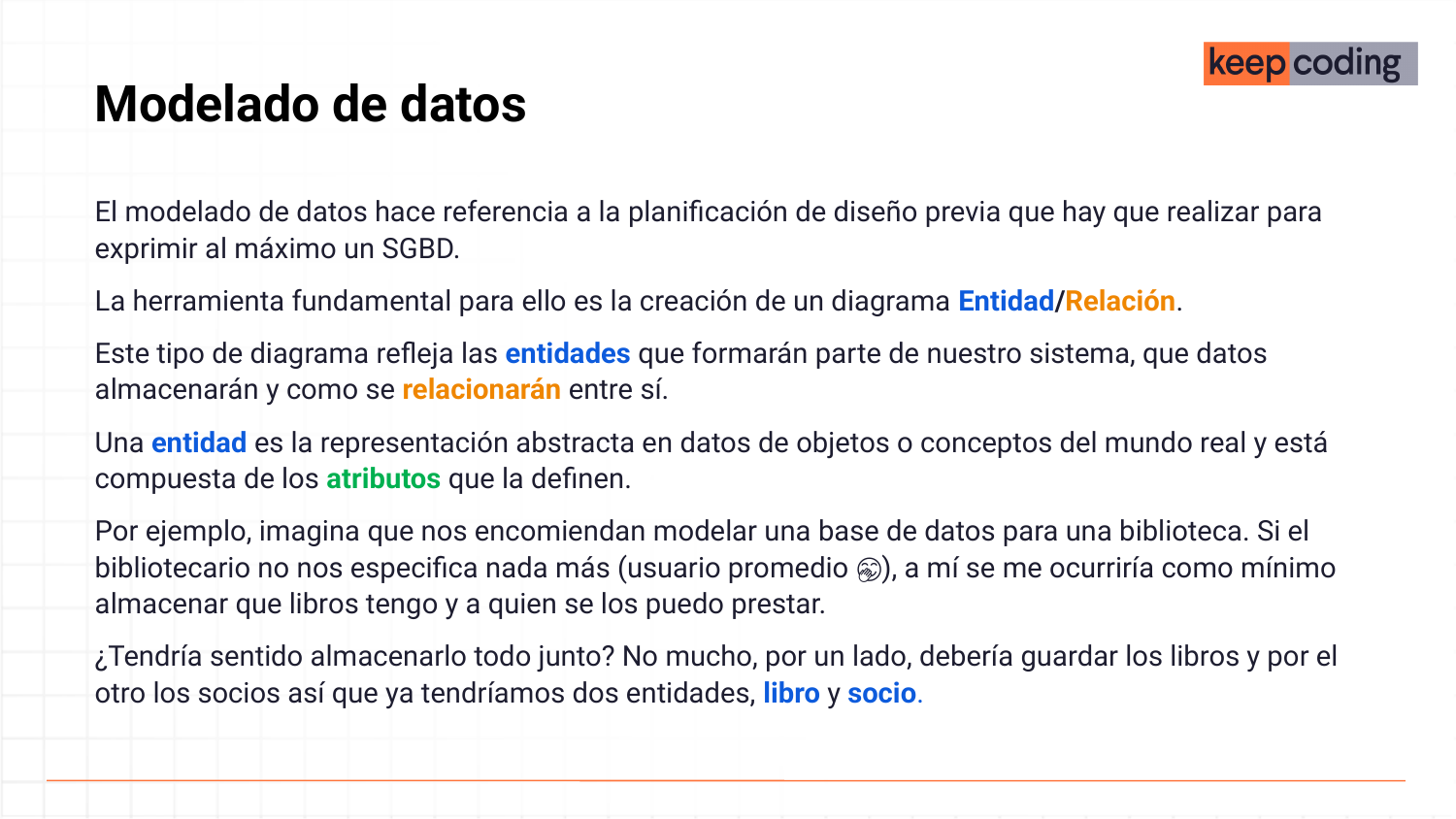

# Modelado de datos
El modelado de datos hace referencia a la planificación de diseño previa que hay que realizar para exprimir al máximo un SGBD.
La herramienta fundamental para ello es la creación de un diagrama Entidad/Relación.
Este tipo de diagrama refleja las entidades que formarán parte de nuestro sistema, que datos almacenarán y como se relacionarán entre sí.
Una entidad es la representación abstracta en datos de objetos o conceptos del mundo real y está compuesta de los atributos que la definen.
Por ejemplo, imagina que nos encomiendan modelar una base de datos para una biblioteca. Si el bibliotecario no nos especifica nada más (usuario promedio 🤭), a mí se me ocurriría como mínimo almacenar que libros tengo y a quien se los puedo prestar.
¿Tendría sentido almacenarlo todo junto? No mucho, por un lado, debería guardar los libros y por el otro los socios así que ya tendríamos dos entidades, libro y socio.